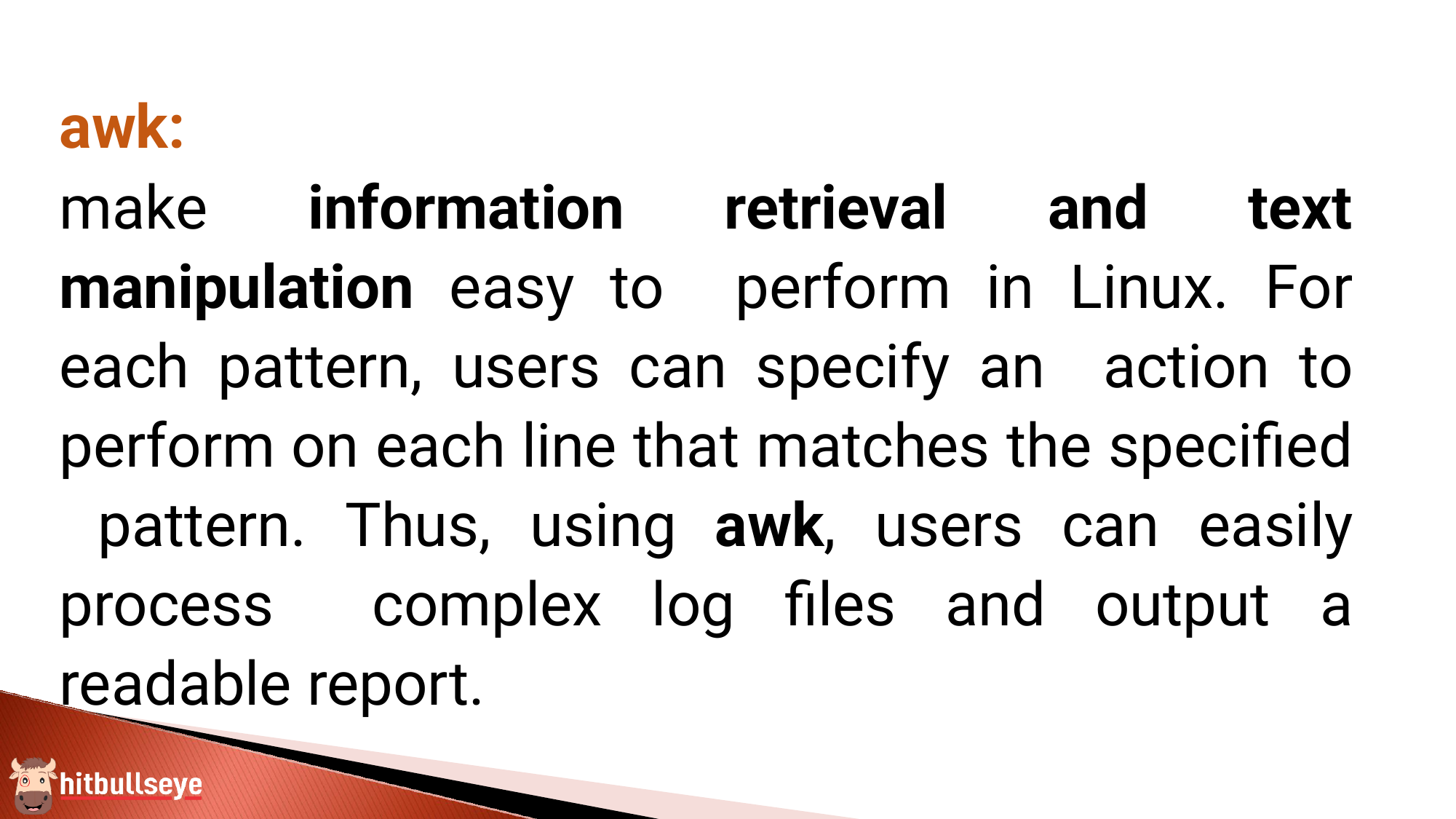

awk:
make information retrieval and text manipulation easy to  perform in Linux. For each pattern, users can specify an  action to perform on each line that matches the specified  pattern. Thus, using awk, users can easily process  complex log files and output a readable report.